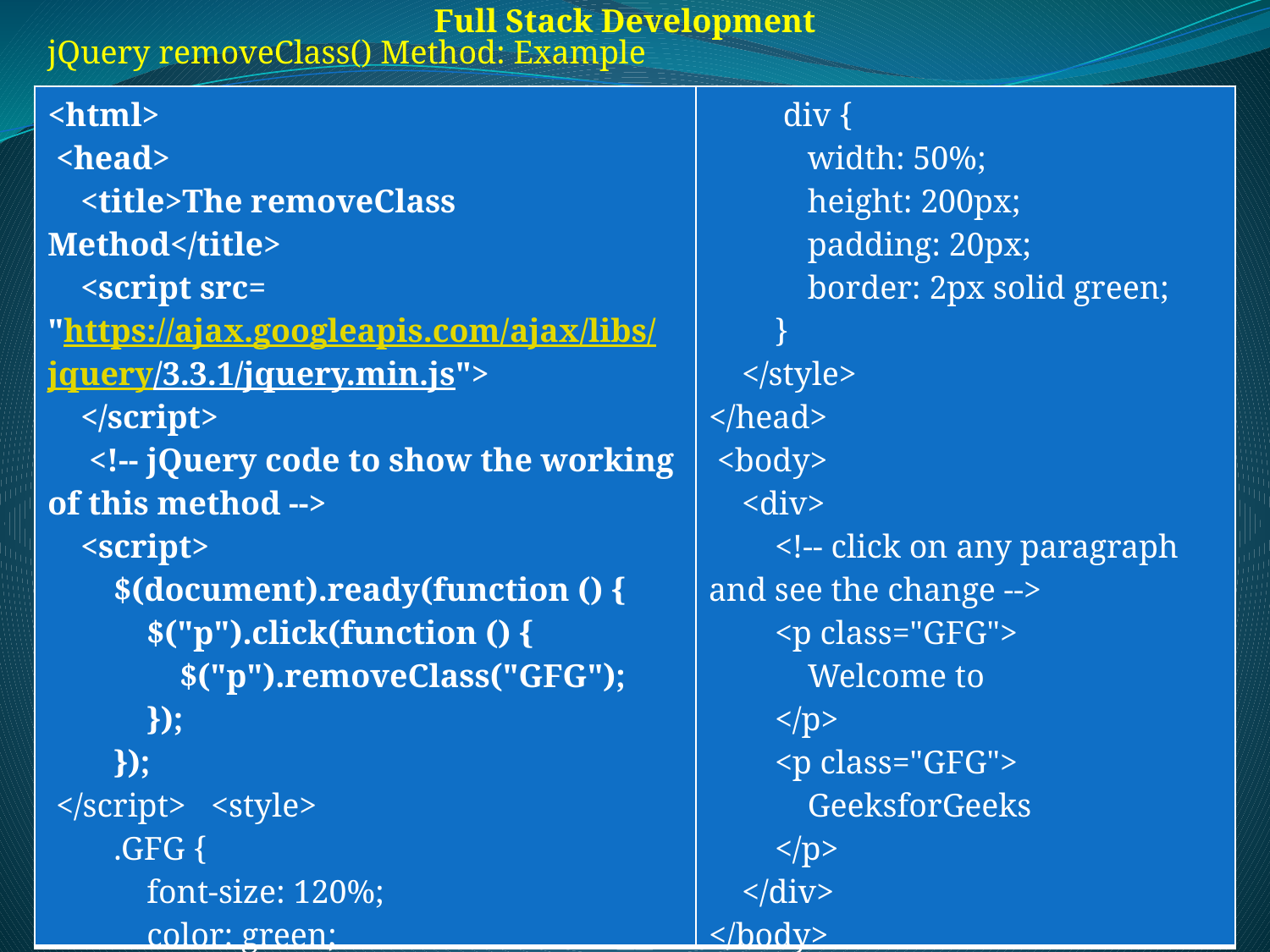

Full Stack Development
jQuery removeClass() Method: Example

| <html>  <head>     <title>The removeClass Method</title>     <script src= "https://ajax.googleapis.com/ajax/libs/jquery/3.3.1/jquery.min.js">     </script>      <!-- jQuery code to show the working of this method -->     <script>         $(document).ready(function () {             $("p").click(function () {                 $("p").removeClass("GFG");             });         });  </script> <style>         .GFG {             font-size: 120%;             color: green;             font-weight: bold;             font-size: 35px;        } | div {             width: 50%;             height: 200px;             padding: 20px;             border: 2px solid green;         }     </style> </head>  <body>     <div>         <!-- click on any paragraph and see the change -->         <p class="GFG">             Welcome to                    </p>         <p class="GFG">             GeeksforGeeks         </p>     </div> </body>  </html> |
| --- | --- |